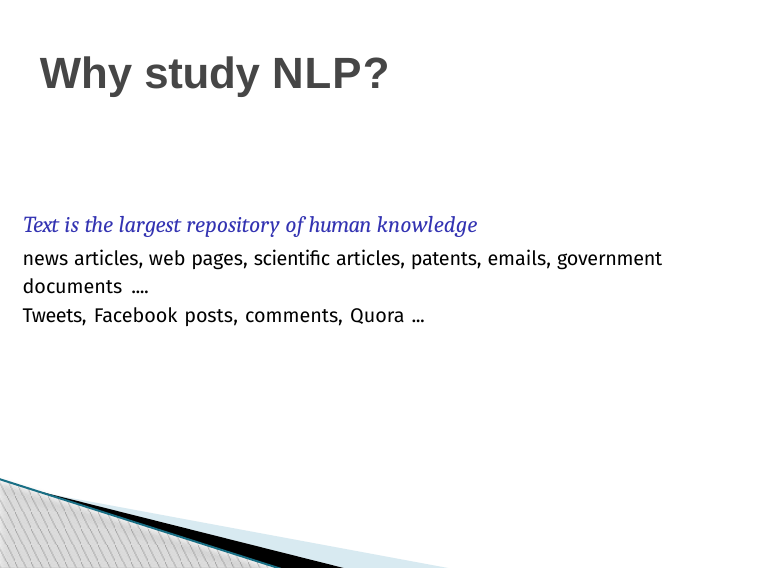

# Why study NLP?
Text is the largest repository of human knowledge
news articles, web pages, scientific articles, patents, emails, government documents ....
Tweets, Facebook posts, comments, Quora ...
Week 1: Lecture 1
7 / 9